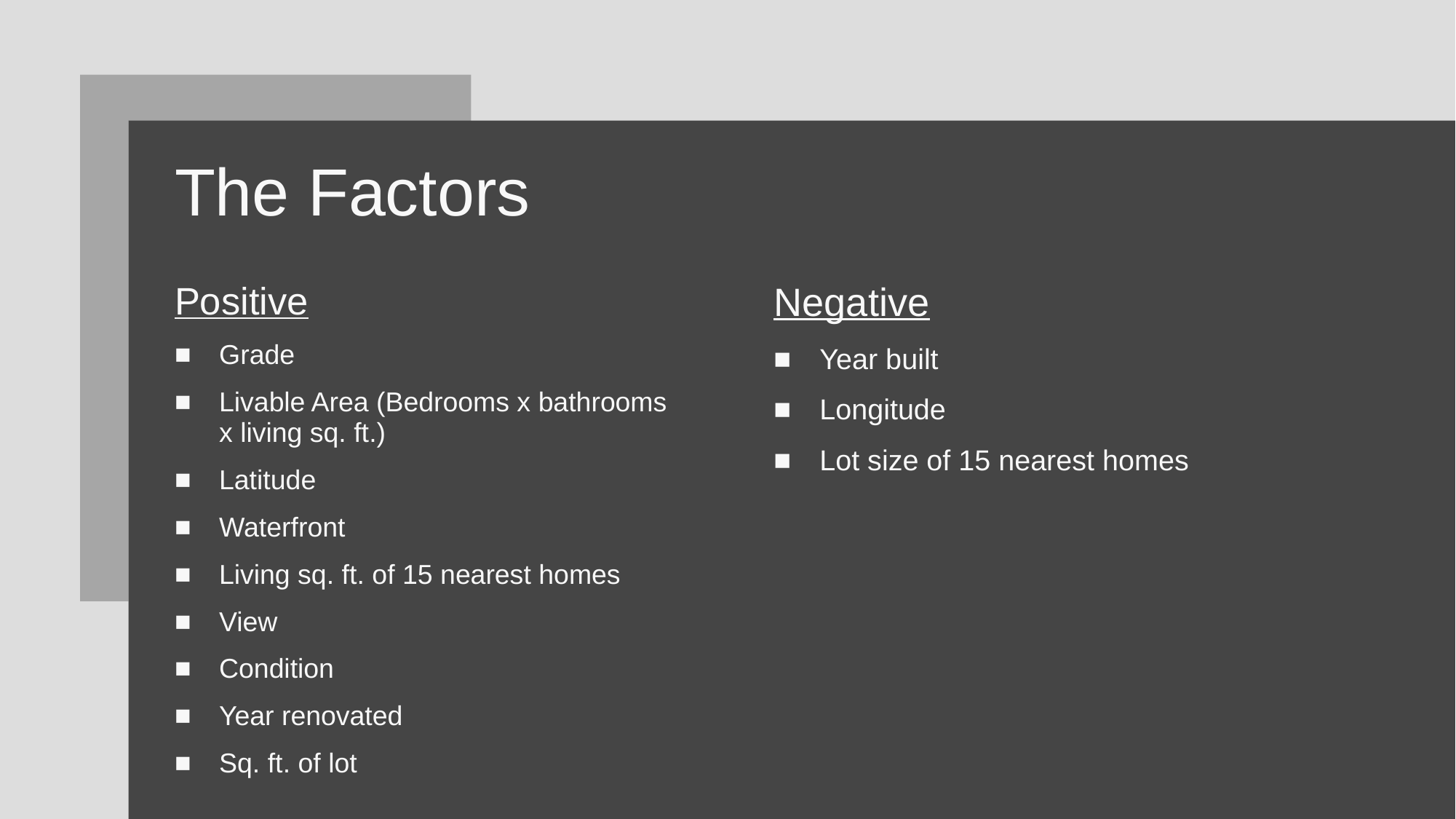

# The Factors
Positive
Grade
Livable Area (Bedrooms x bathrooms
x living sq. ft.)
Latitude
Waterfront
Living sq. ft. of 15 nearest homes
View
Condition
Year renovated
Sq. ft. of lot

Negative
Year built
Longitude
Lot size of 15 nearest homes